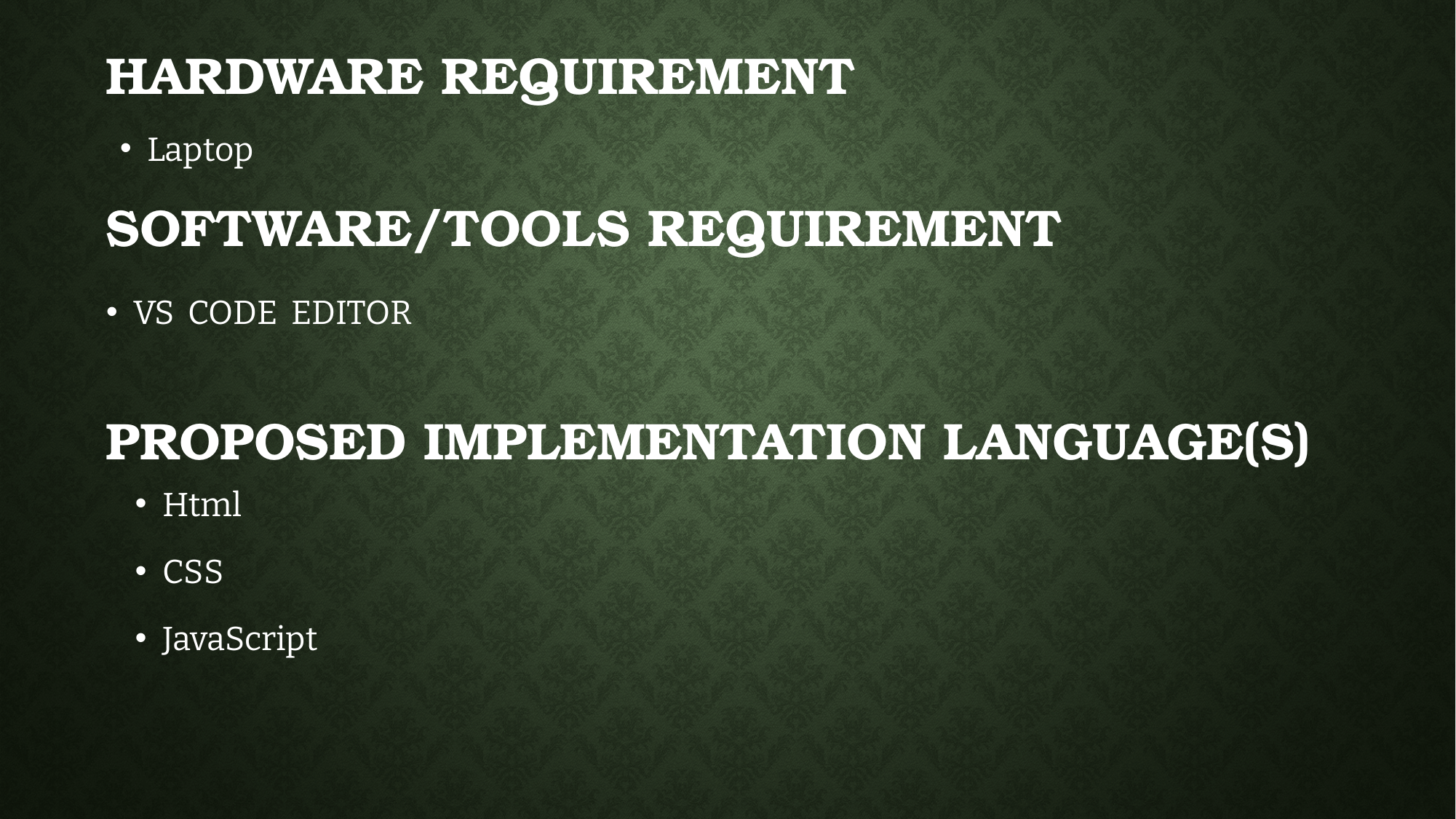

# Hardware Requirement
Laptop
Software/Tools Requirement
VS  CODE  EDITOR
Proposed Implementation Language(s)

Html
CSS
JavaScript